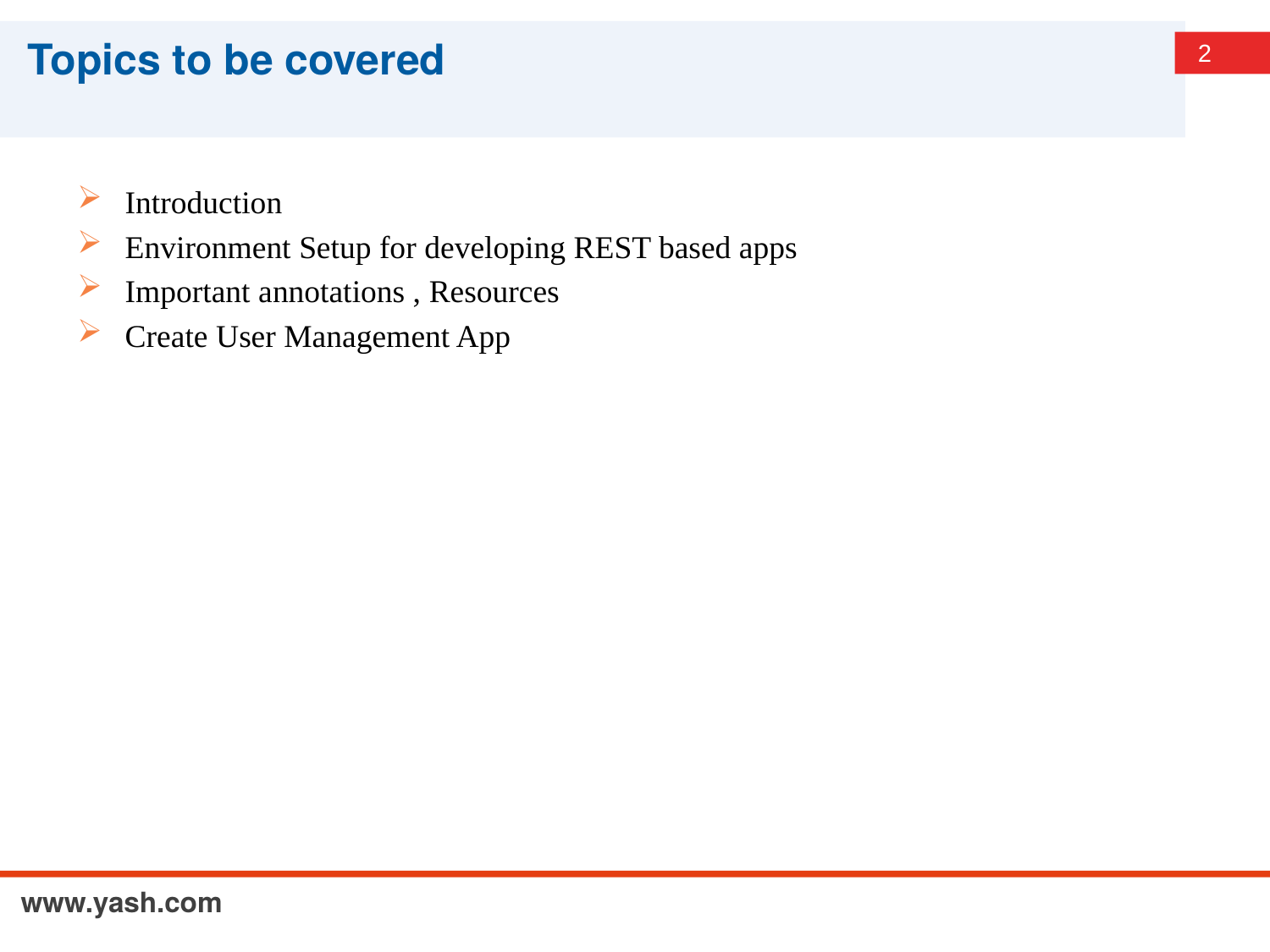

# Topics to be covered
Introduction
Environment Setup for developing REST based apps
Important annotations , Resources
Create User Management App